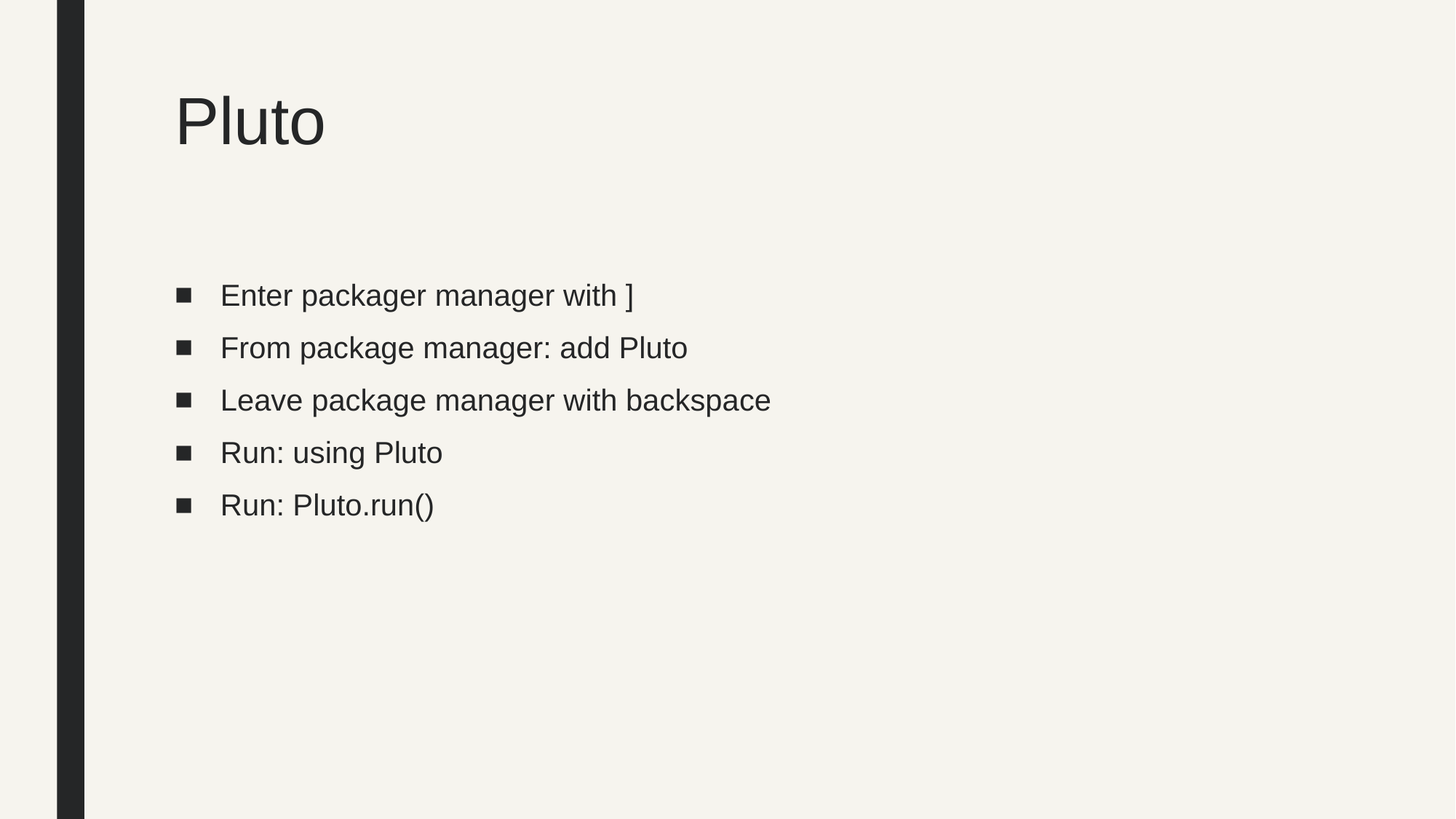

# Pluto
Enter packager manager with ]
From package manager: add Pluto
Leave package manager with backspace
Run: using Pluto
Run: Pluto.run()